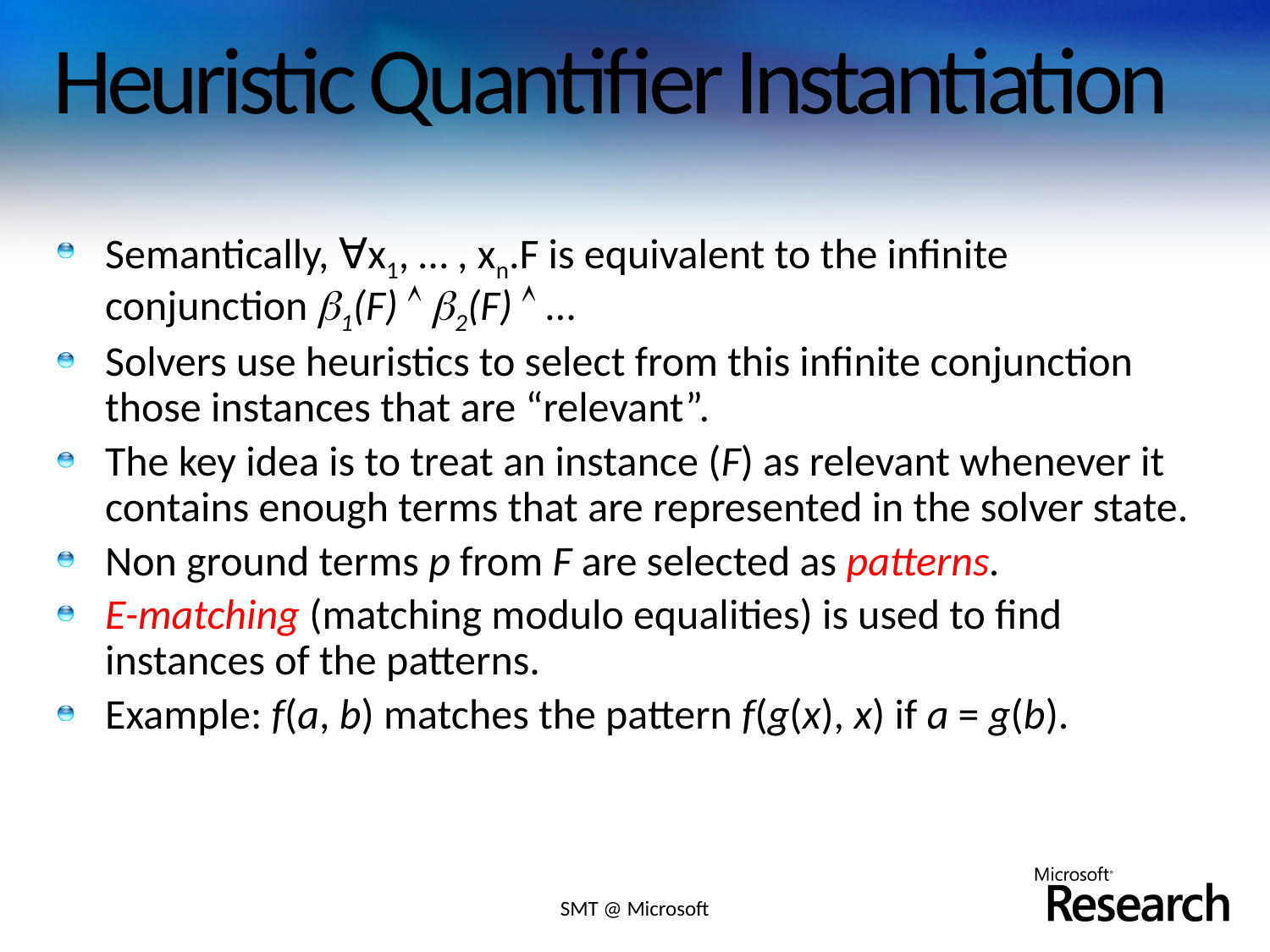

# Heuristic Quantifier Instantiation
Semantically, ∀x1, … , xn.F is equivalent to the infinite conjunction β1(F) ∧ β2(F) ∧ …
Solvers use heuristics to select from this infinite conjunction those instances that are “relevant”.
The key idea is to treat an instance (F) as relevant whenever it contains enough terms that are represented in the solver state.
Non ground terms p from F are selected as patterns.
E-matching (matching modulo equalities) is used to find instances of the patterns.
Example: f(a, b) matches the pattern f(g(x), x) if a = g(b).
SMT @ Microsoft